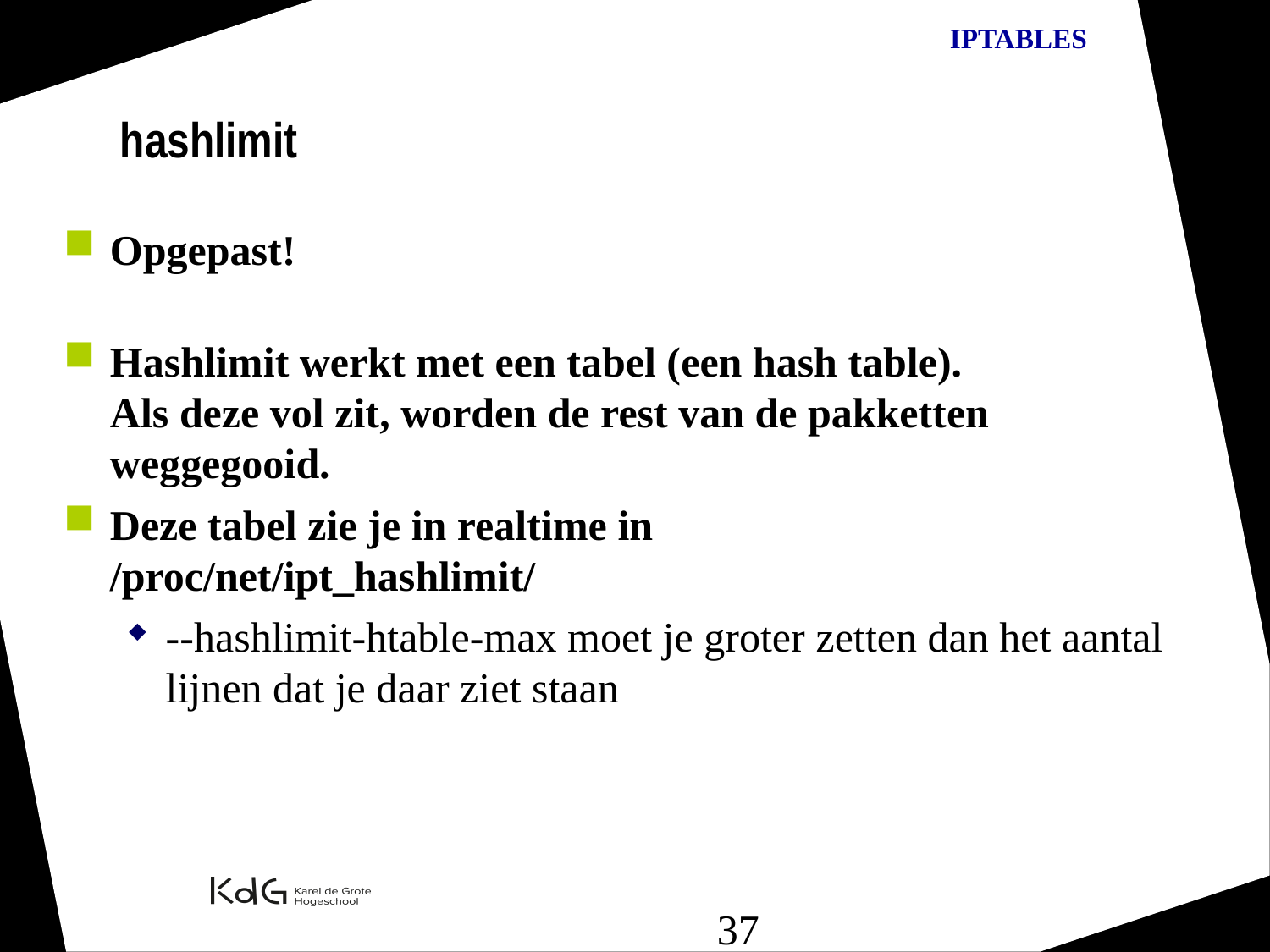

hashlimit
Opgepast!
Hashlimit werkt met een tabel (een hash table).
Als deze vol zit, worden de rest van de pakketten weggegooid.
Deze tabel zie je in realtime in
/proc/net/ipt_hashlimit/
--hashlimit-htable-max moet je groter zetten dan het aantal lijnen dat je daar ziet staan